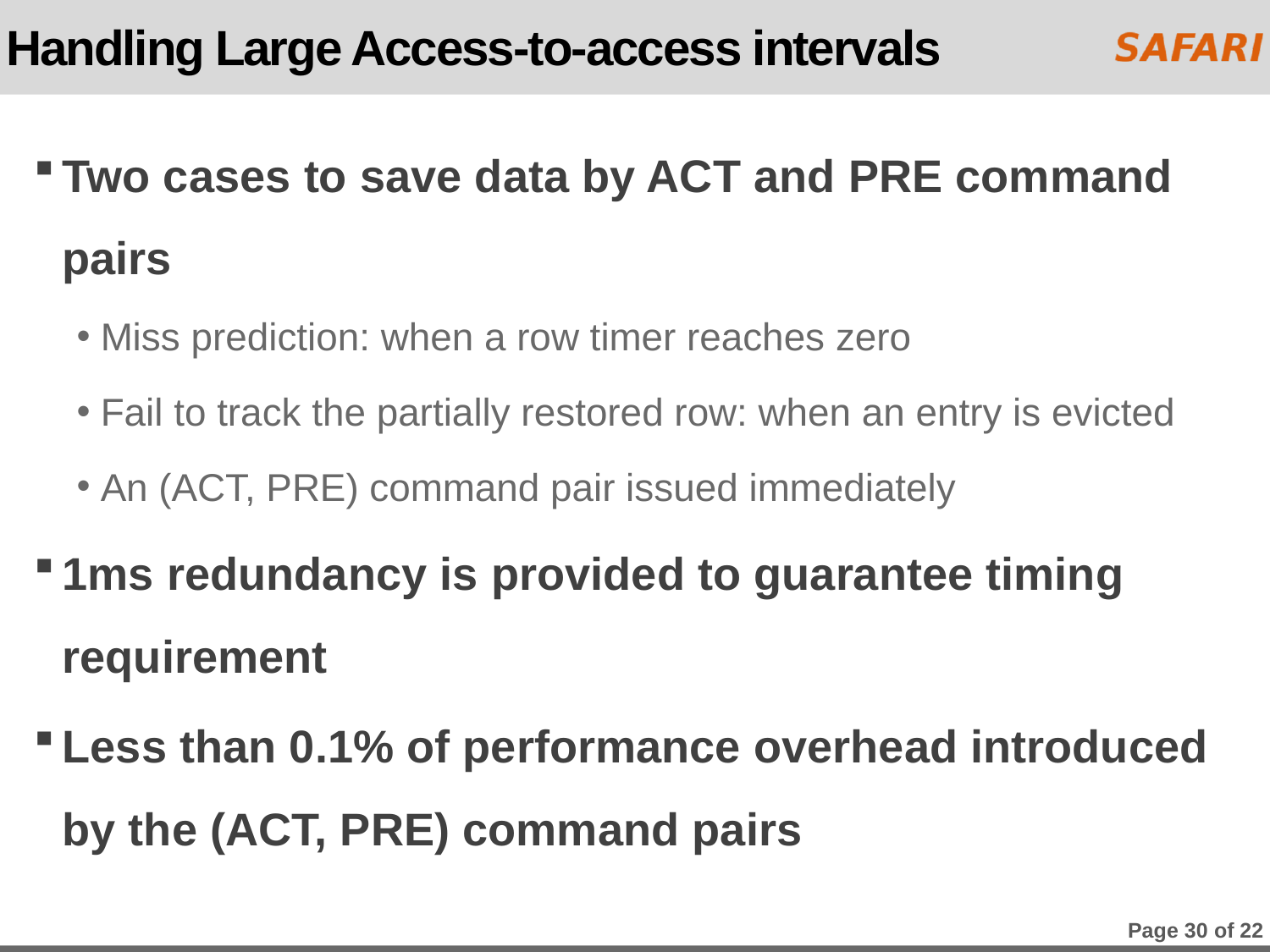

# Handling Large Access-to-access intervals
Two cases to save data by ACT and PRE command pairs
Miss prediction: when a row timer reaches zero
Fail to track the partially restored row: when an entry is evicted
An (ACT, PRE) command pair issued immediately
1ms redundancy is provided to guarantee timing requirement
Less than 0.1% of performance overhead introduced by the (ACT, PRE) command pairs

Page 30 of 22